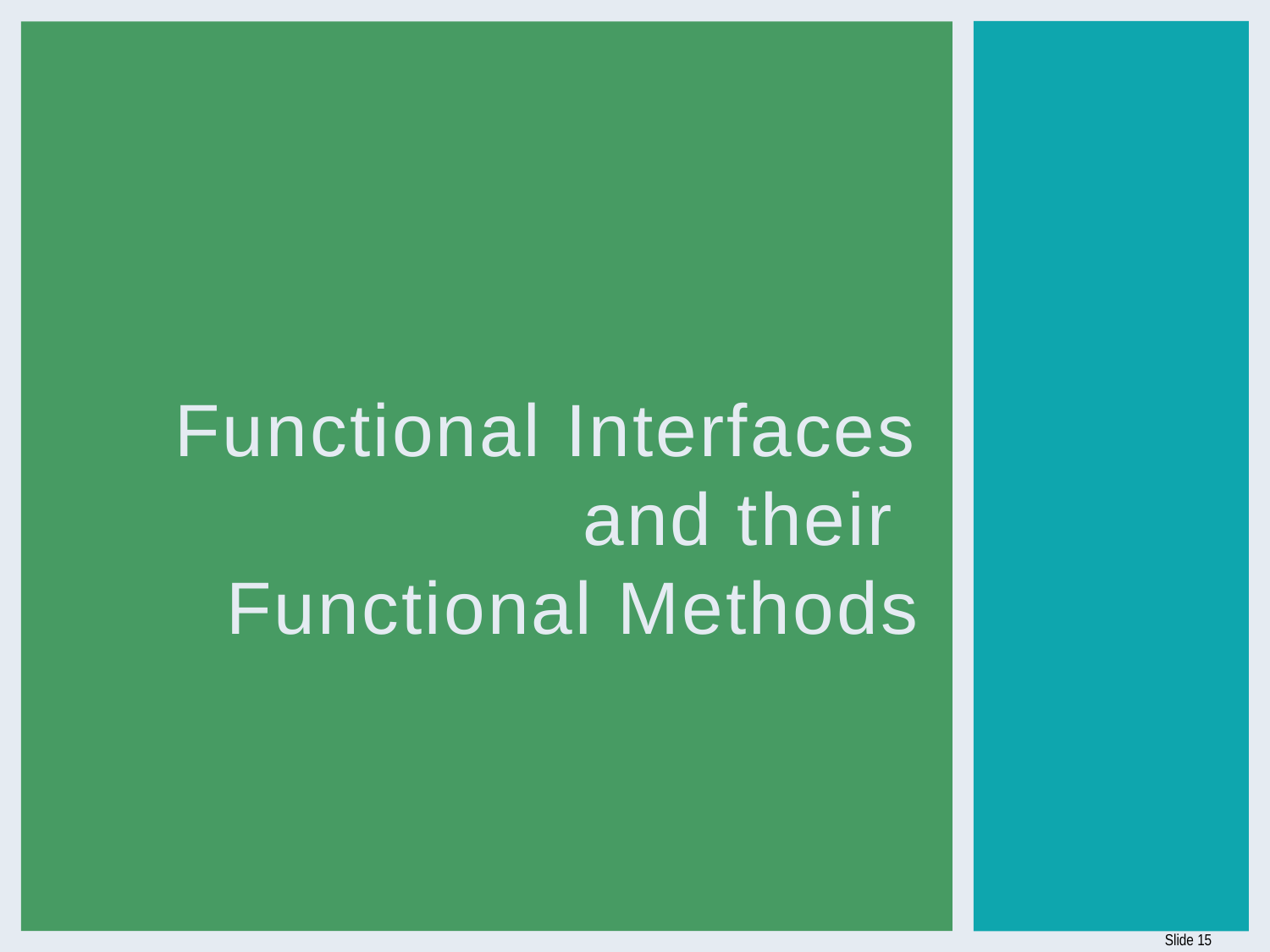

# Functional Interfaces and their Functional Methods